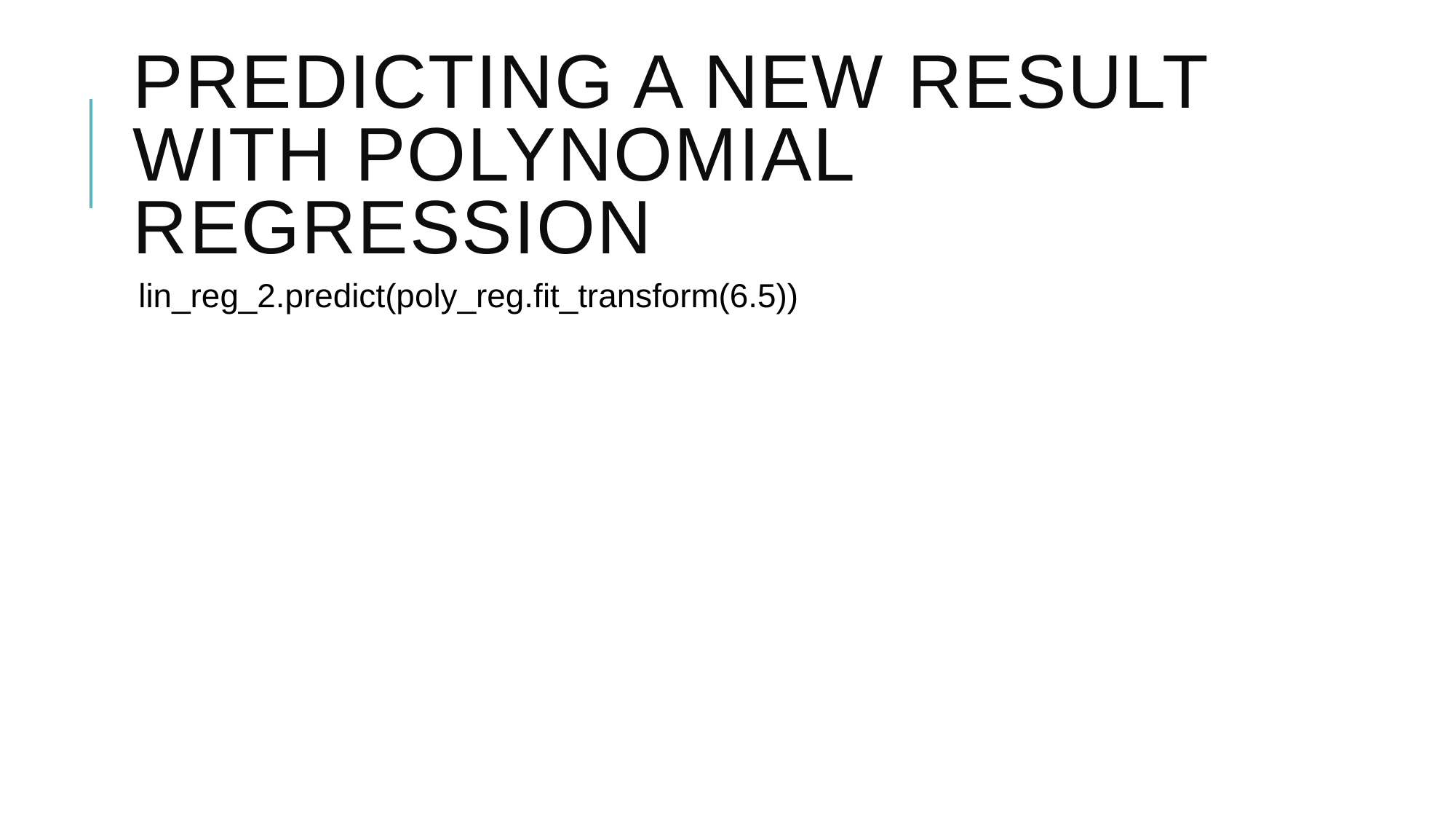

# Predicting a new result with Polynomial Regression
lin_reg_2.predict(poly_reg.fit_transform(6.5))